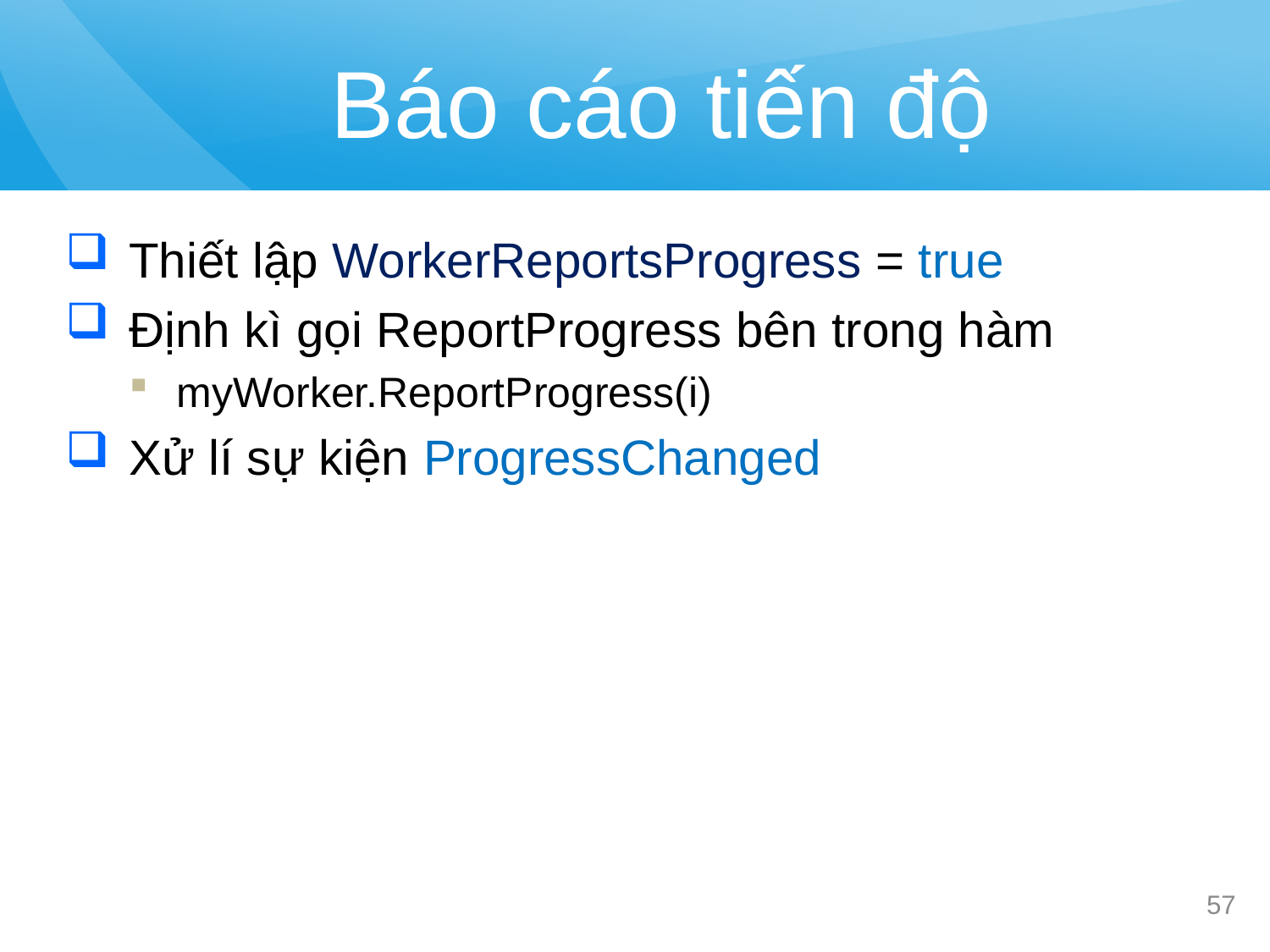

# Báo cáo tiến độ
Thiết lập WorkerReportsProgress = true
Định kì gọi ReportProgress bên trong hàm
myWorker.ReportProgress(i)
Xử lí sự kiện ProgressChanged
57